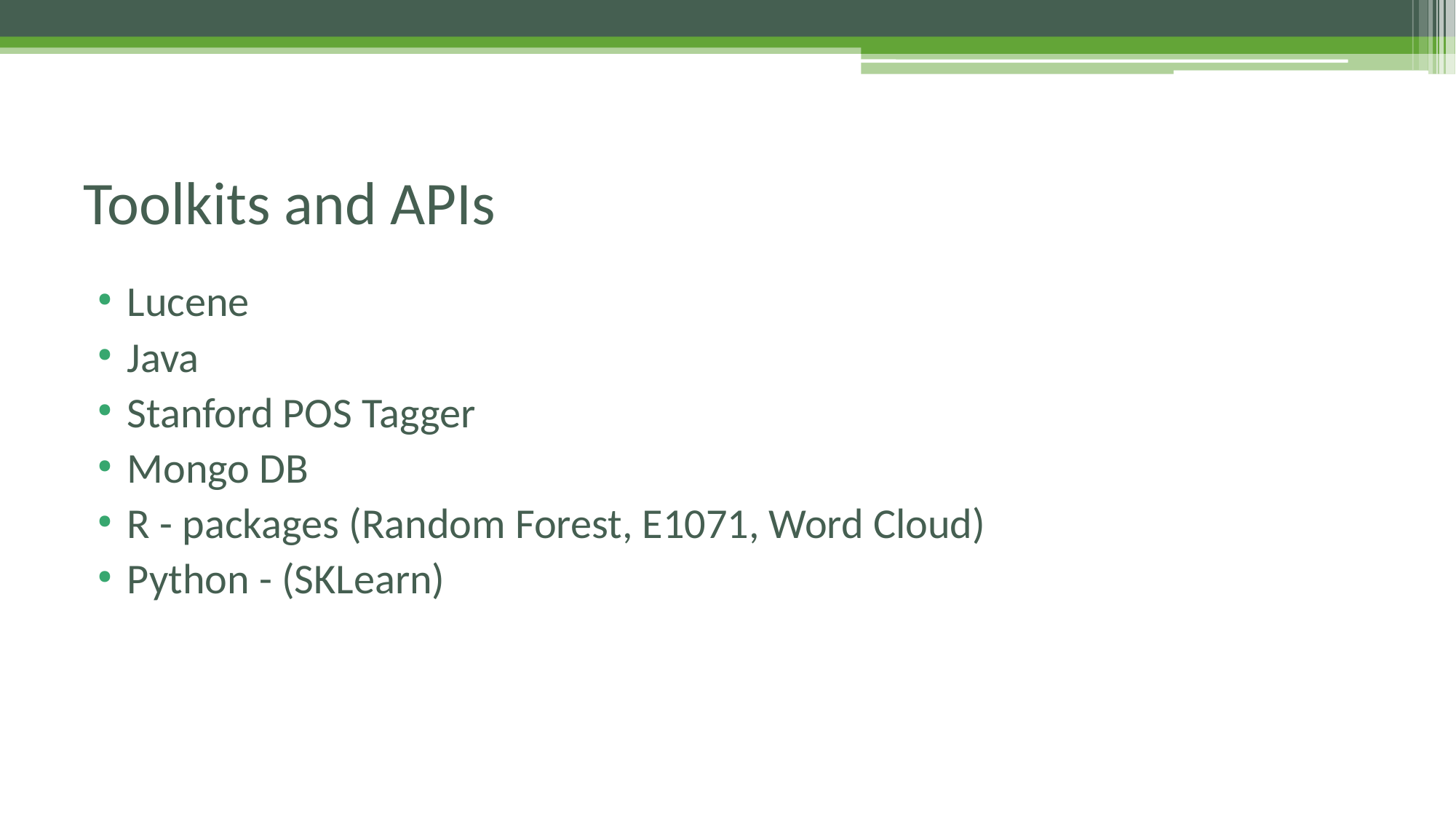

# Toolkits and APIs
Lucene
Java
Stanford POS Tagger
Mongo DB
R - packages (Random Forest, E1071, Word Cloud)
Python - (SKLearn)